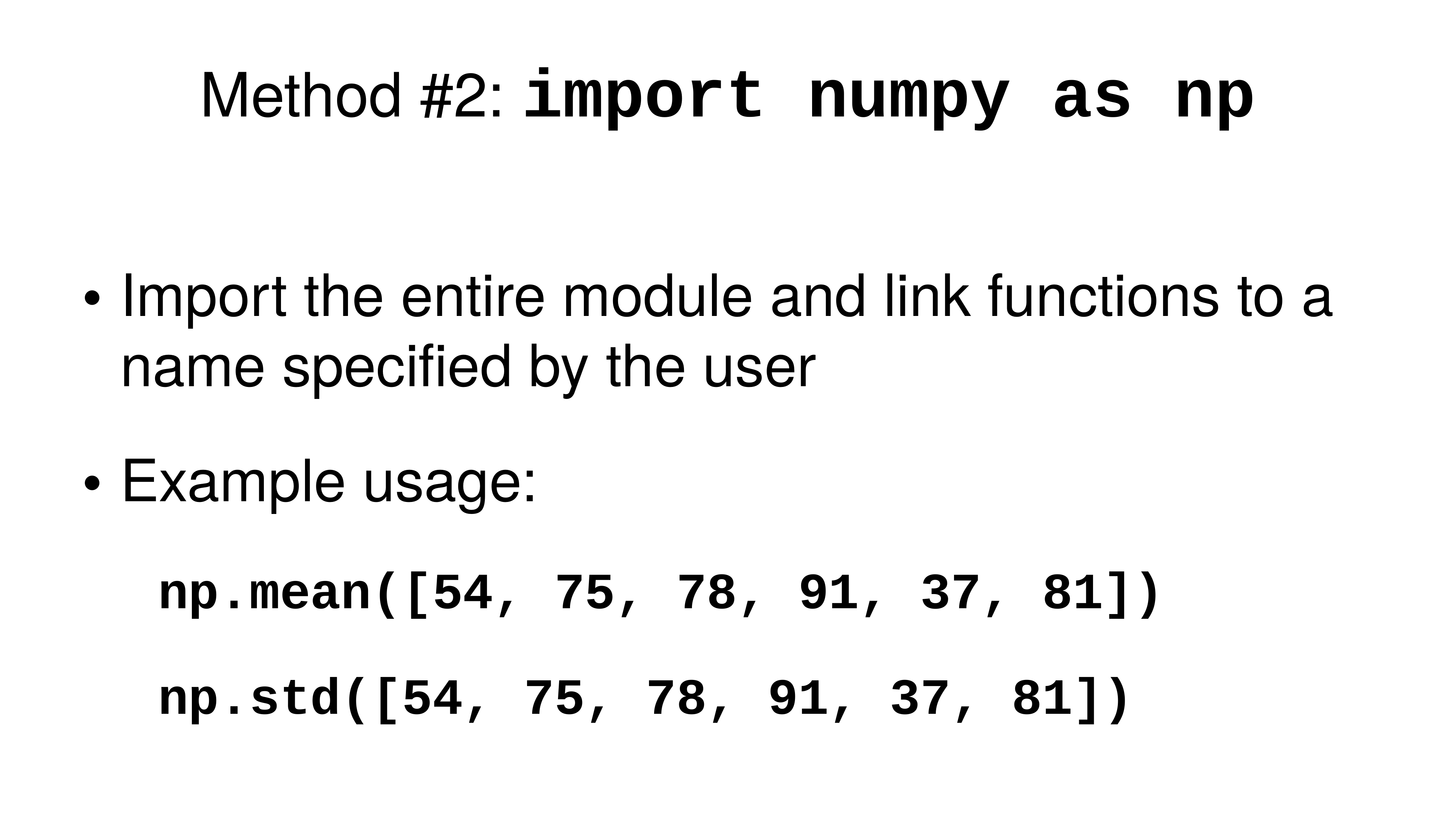

# Method #2: import numpy as np
Import the entire module and link functions to a name specified by the user
Example usage:
np.mean([54, 75, 78, 91, 37, 81])
np.std([54, 75, 78, 91, 37, 81])